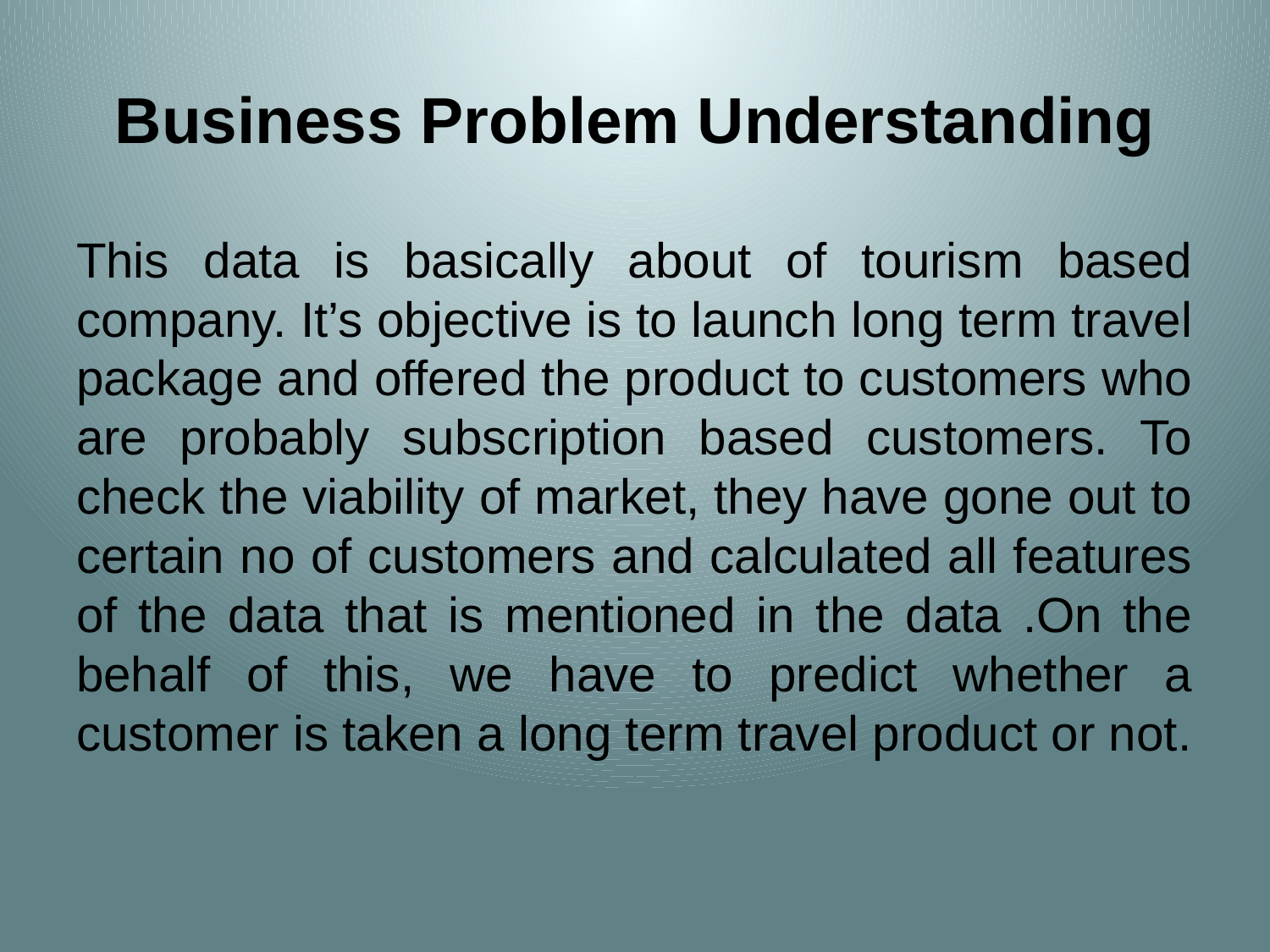

# Business Problem Understanding
This data is basically about of tourism based company. It’s objective is to launch long term travel package and offered the product to customers who are probably subscription based customers. To check the viability of market, they have gone out to certain no of customers and calculated all features of the data that is mentioned in the data .On the behalf of this, we have to predict whether a customer is taken a long term travel product or not.